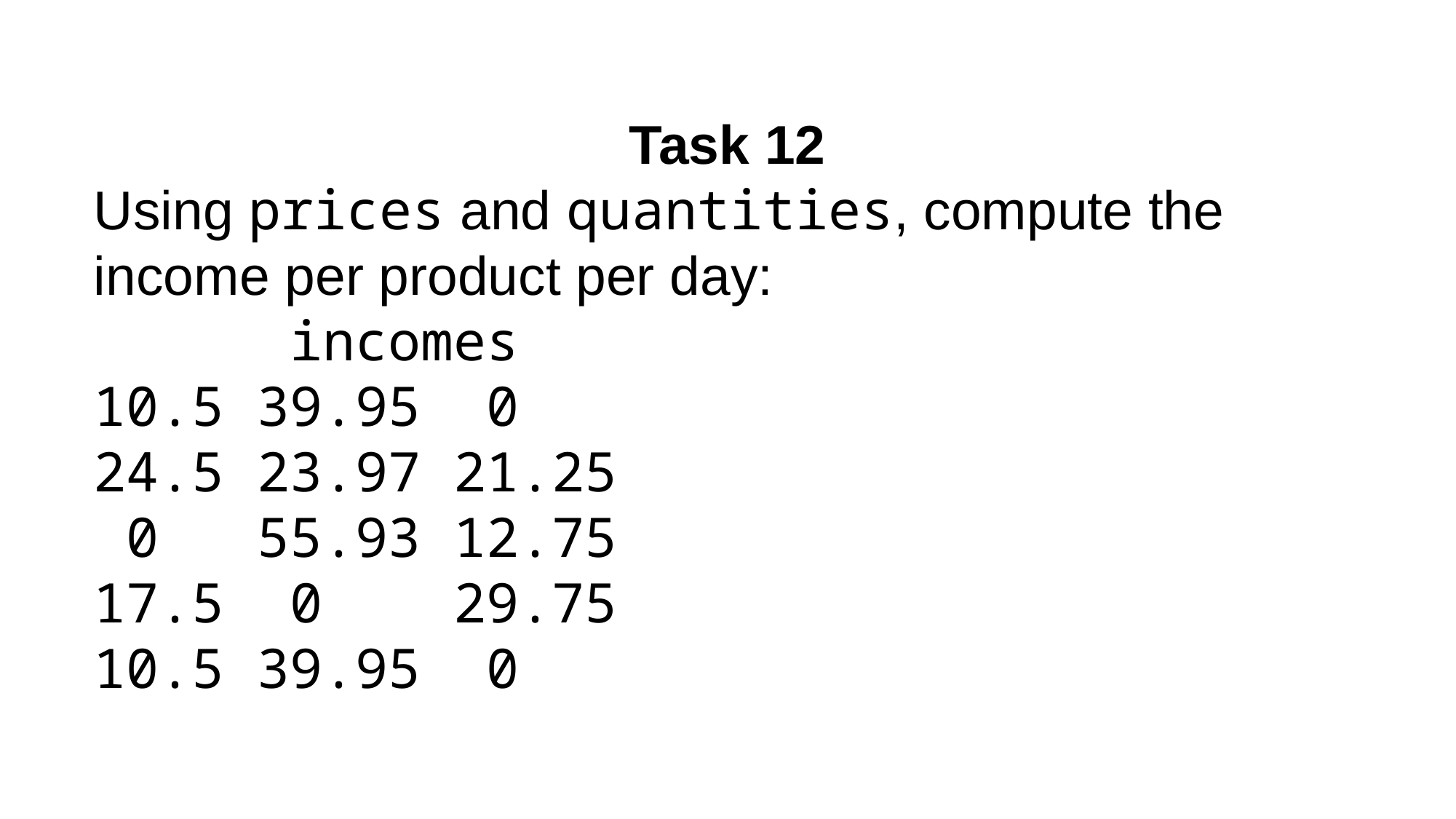

Task 12
Using prices and quantities, compute the income per product per day:
      incomes
10.5 39.95  0
24.5 23.97 21.25
 0   55.93 12.75
17.5  0    29.75
10.5 39.95  0